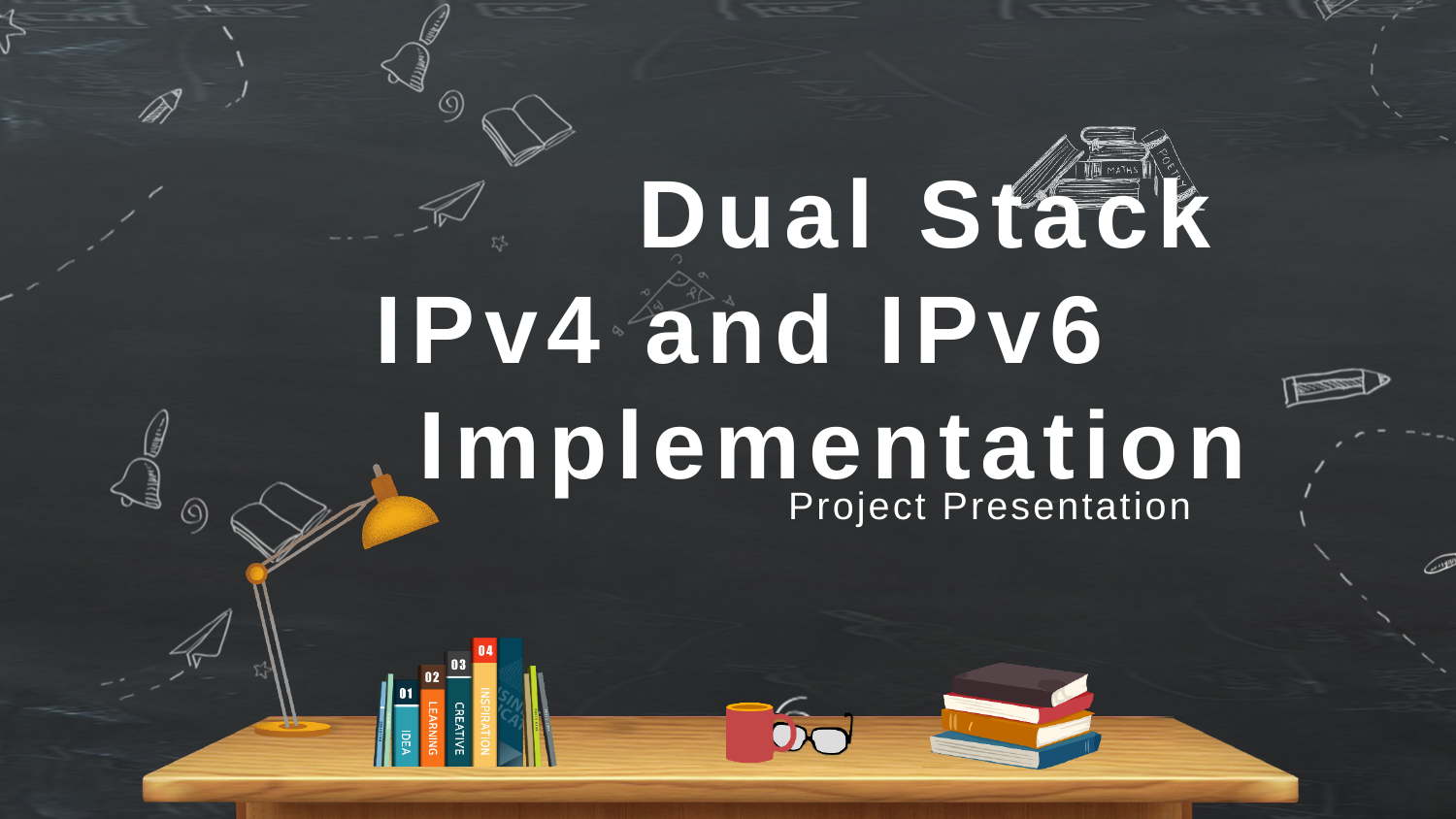

# Dual Stack IPv4 and IPv6     Implementation
                               Project Presentation